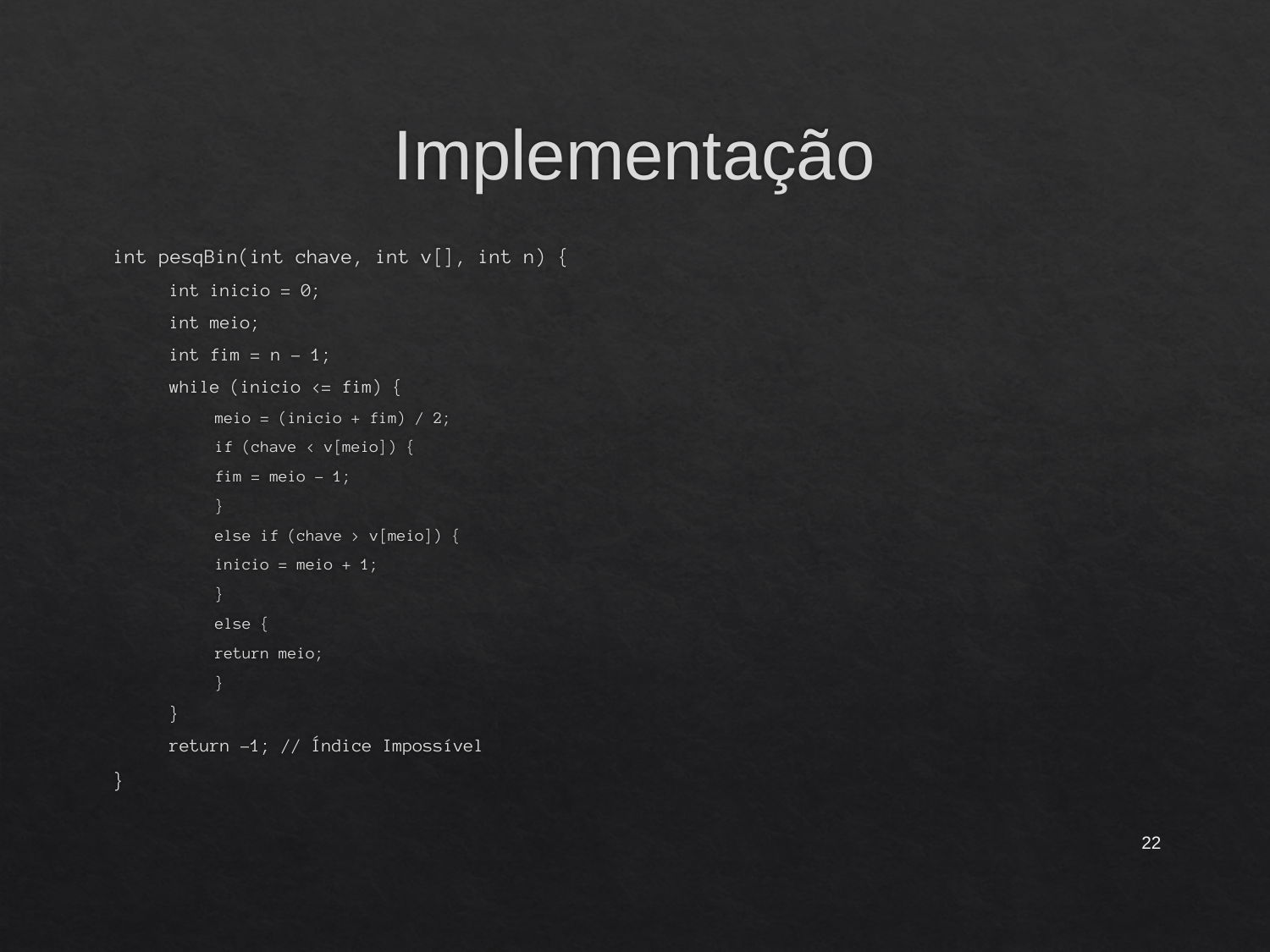

# Implementação
int pesqBin(int chave, int v[], int n) {
int inicio = 0;
int meio;
int fim = n - 1;
while (inicio <= fim) {
meio = (inicio + fim) / 2;
if (chave < v[meio]) {
	fim = meio - 1;
}
else if (chave > v[meio]) {
	inicio = meio + 1;
}
else {
	return meio;
}
}
return -1; // Índice Impossível
}
22